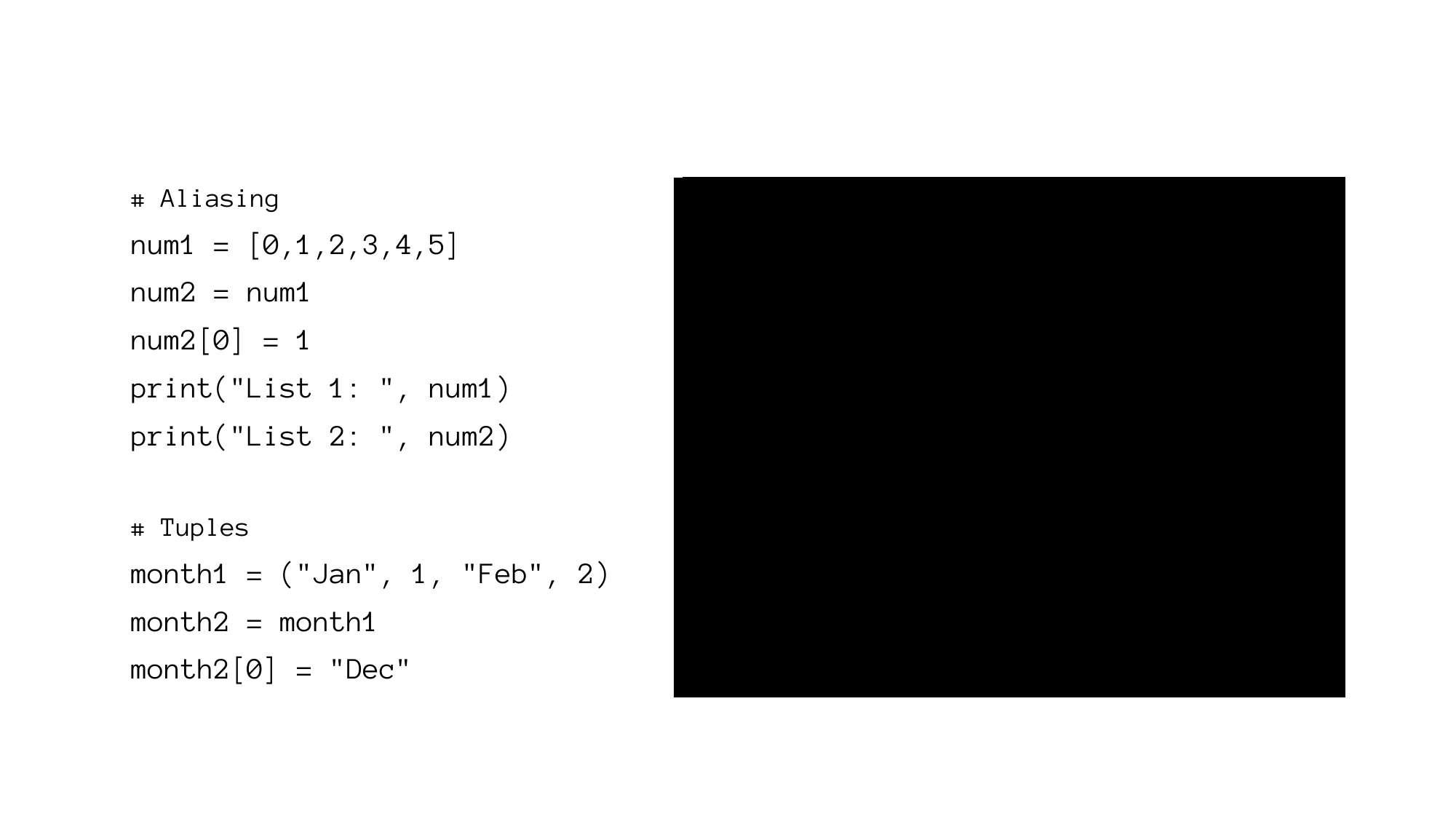

# Aliasing
num1 = [0,1,2,3,4,5]
num2 = num1
num2[0] = 1
print("List 1: ", num1)
print("List 2: ", num2)

# Tuples
month1 = ("Jan", 1, "Feb", 2)
month2 = month1
month2[0] = "Dec"

List 1: [1, 1, 2, 3, 4, 5]
List 2: [1, 1, 2, 3, 4, 5]
Traceback (most recent call last):
File "<stdin>", line 1, in <module>
TypeError: 'tuple' object does not support item assignment